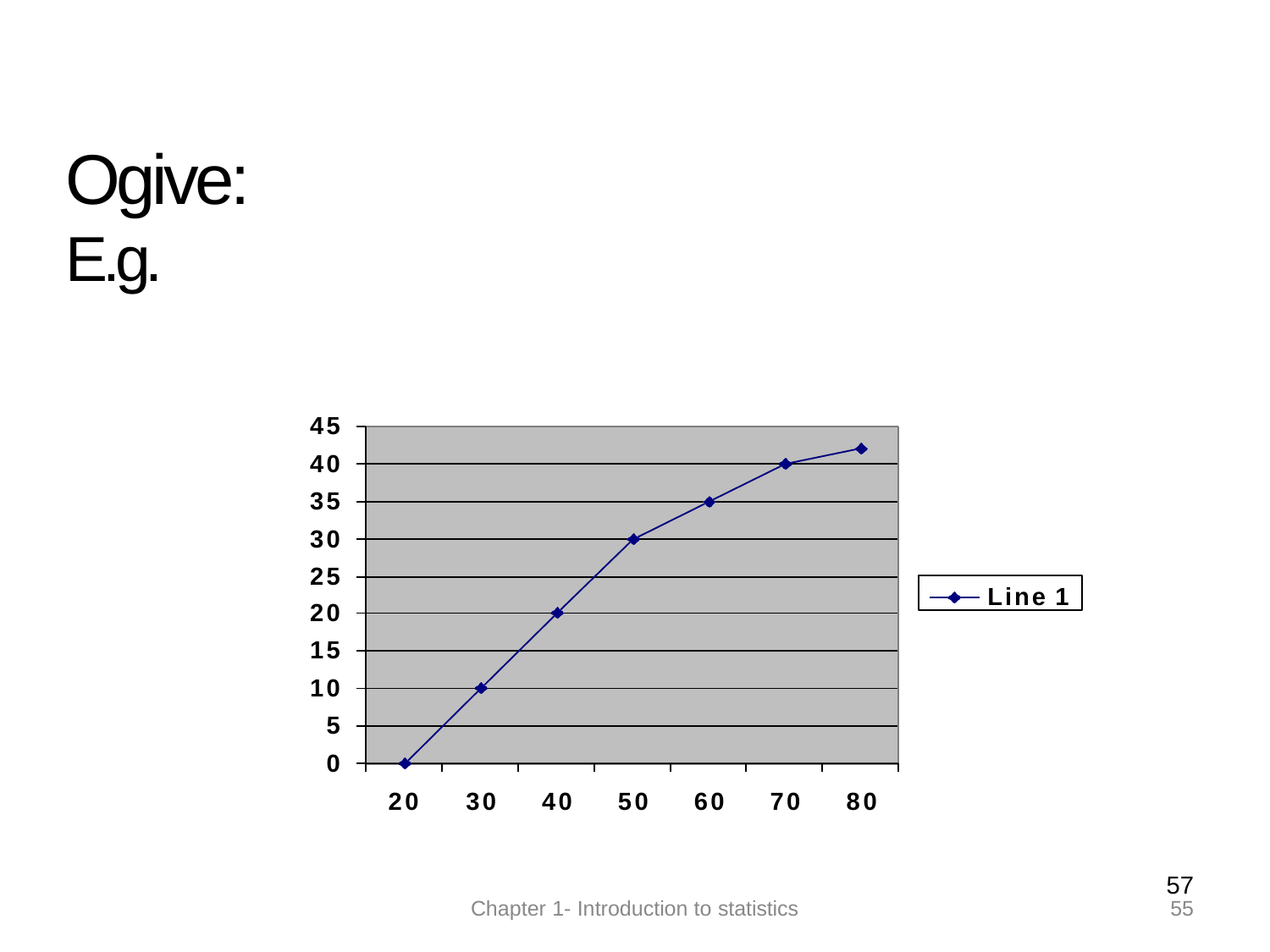

# Ogive: E.g.
45
40
35
30
25
20
15
10
5
0

Line 1

20	30	40	50	60	70	80
57
55
Chapter 1- Introduction to statistics